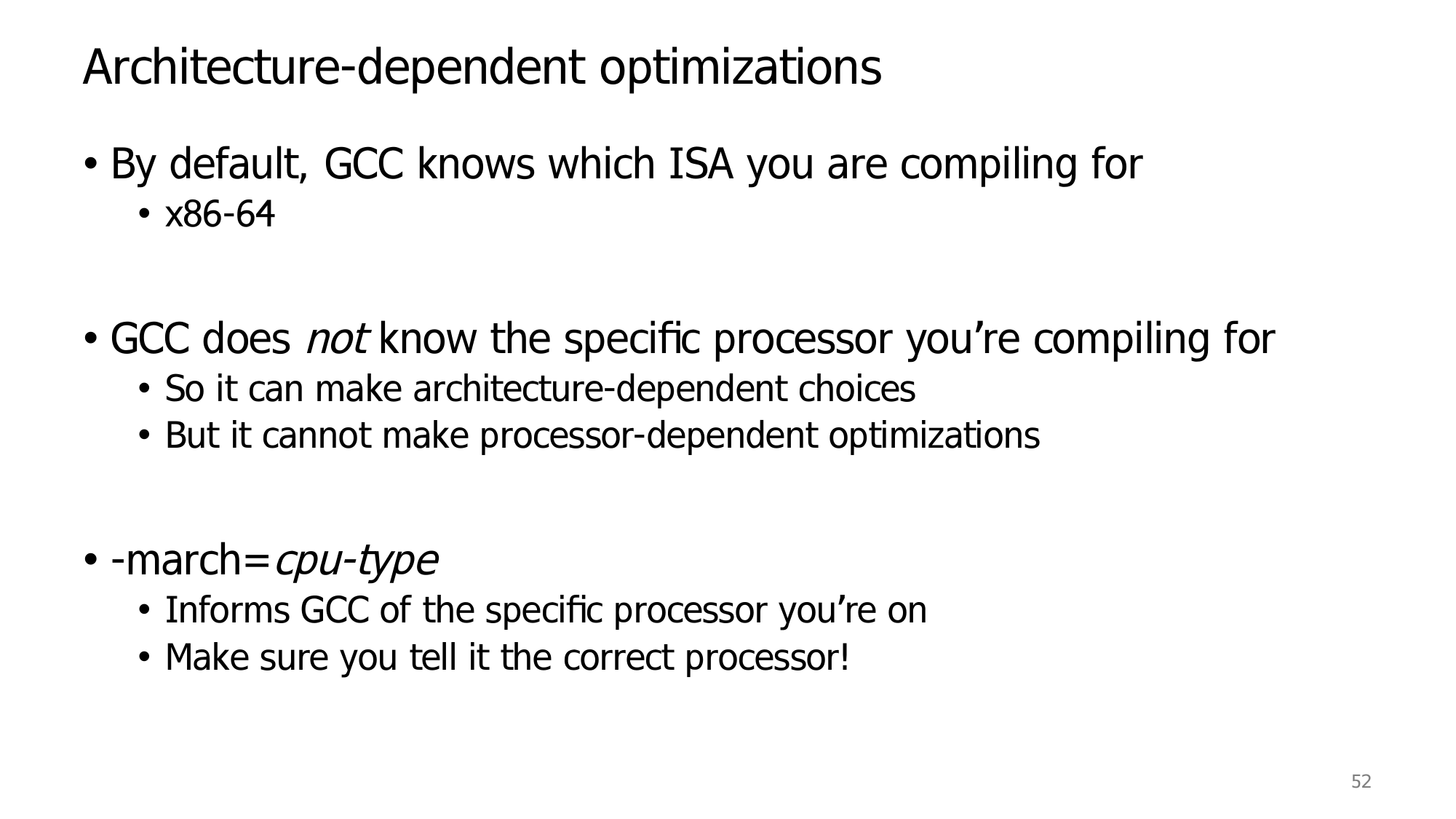

# Architecture-dependent optimizations
By default, GCC knows which ISA you are compiling for
x86-64

GCC does not know the specific processor you’re compiling for
So it can make architecture-dependent choices
But it cannot make processor-dependent optimizations

-march=cpu-type
Informs GCC of the specific processor you’re on
Make sure you tell it the correct processor!
52